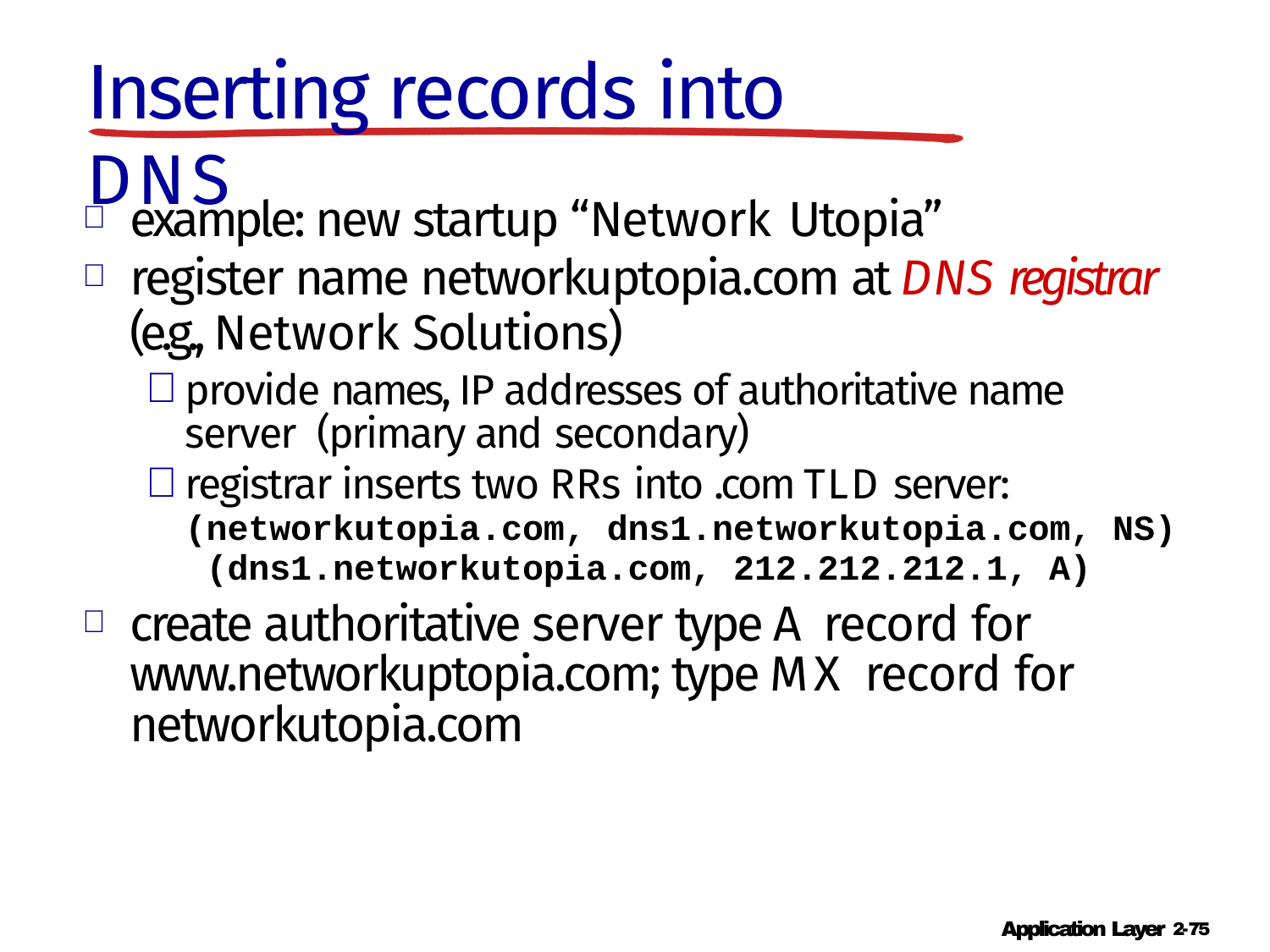

# Inserting records into DNS

example: new startup “Network Utopia”
register name networkuptopia.com at DNS registrar
(e.g., Network Solutions)
provide names, IP addresses of authoritative name server  (primary and secondary)
registrar inserts two RRs into .com TLD server:  (networkutopia.com, dns1.networkutopia.com, NS)  (dns1.networkutopia.com, 212.212.212.1, A)
create authoritative server type A record for  www.networkuptopia.com; type MX record for  networkutopia.com
Application Layer 2-75